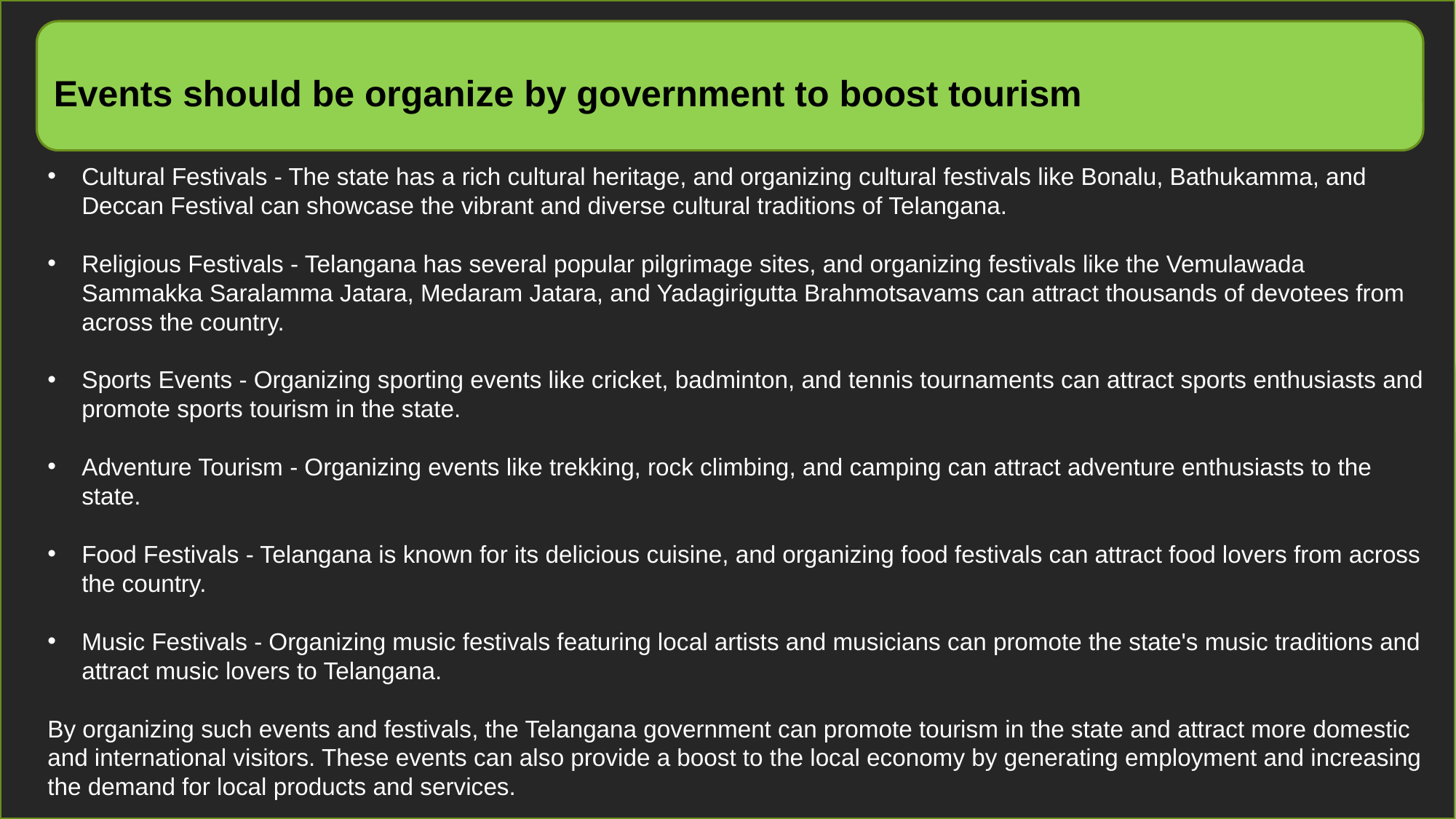

﻿

Events should be organize by government to boost tourism
Cultural Festivals - The state has a rich cultural heritage, and organizing cultural festivals like Bonalu, Bathukamma, and Deccan Festival can showcase the vibrant and diverse cultural traditions of Telangana.

Religious Festivals - Telangana has several popular pilgrimage sites, and organizing festivals like the Vemulawada Sammakka Saralamma Jatara, Medaram Jatara, and Yadagirigutta Brahmotsavams can attract thousands of devotees from across the country.

Sports Events - Organizing sporting events like cricket, badminton, and tennis tournaments can attract sports enthusiasts and promote sports tourism in the state.

Adventure Tourism - Organizing events like trekking, rock climbing, and camping can attract adventure enthusiasts to the state.

Food Festivals - Telangana is known for its delicious cuisine, and organizing food festivals can attract food lovers from across the country.

Music Festivals - Organizing music festivals featuring local artists and musicians can promote the state's music traditions and attract music lovers to Telangana.

By organizing such events and festivals, the Telangana government can promote tourism in the state and attract more domestic and international visitors. These events can also provide a boost to the local economy by generating employment and increasing the demand for local products and services.